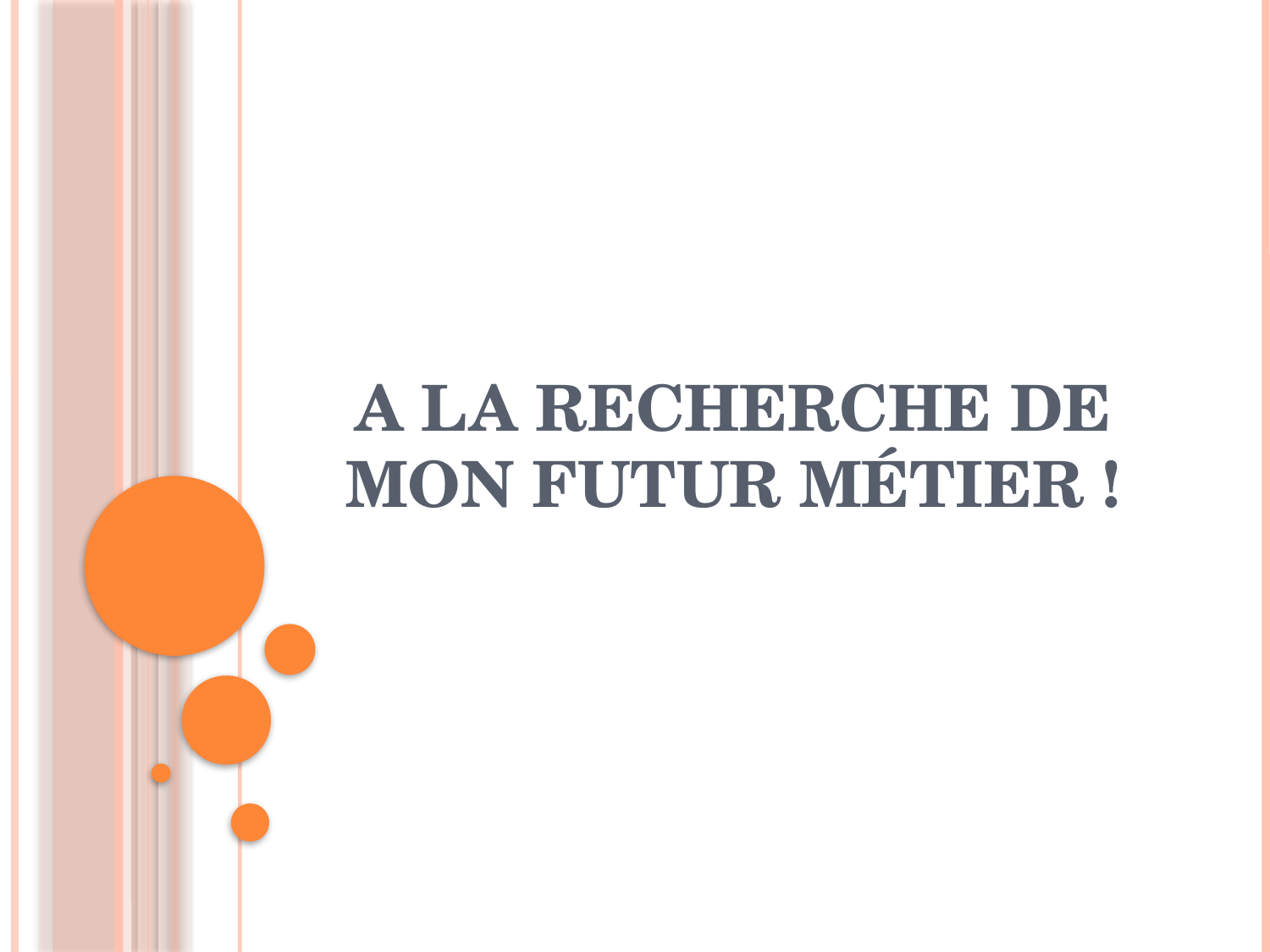

# A la recherche de mon futur métier !